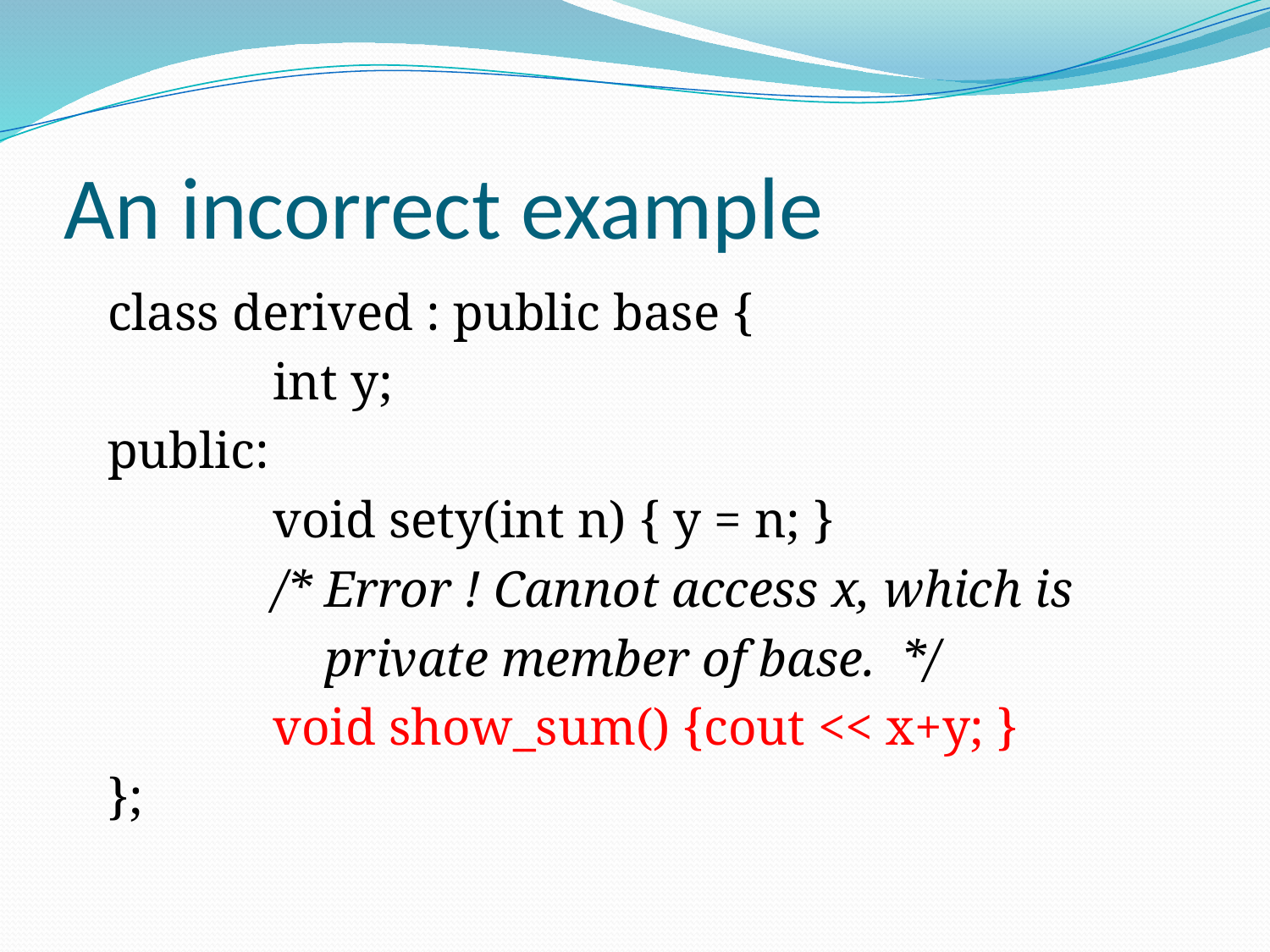

# An incorrect example
class derived : public base {
		int y;
public:
		void sety(int n) { y = n; }
		/* Error ! Cannot access x, which is
		    private member of base.  */
		void show_sum() {cout << x+y; }
};